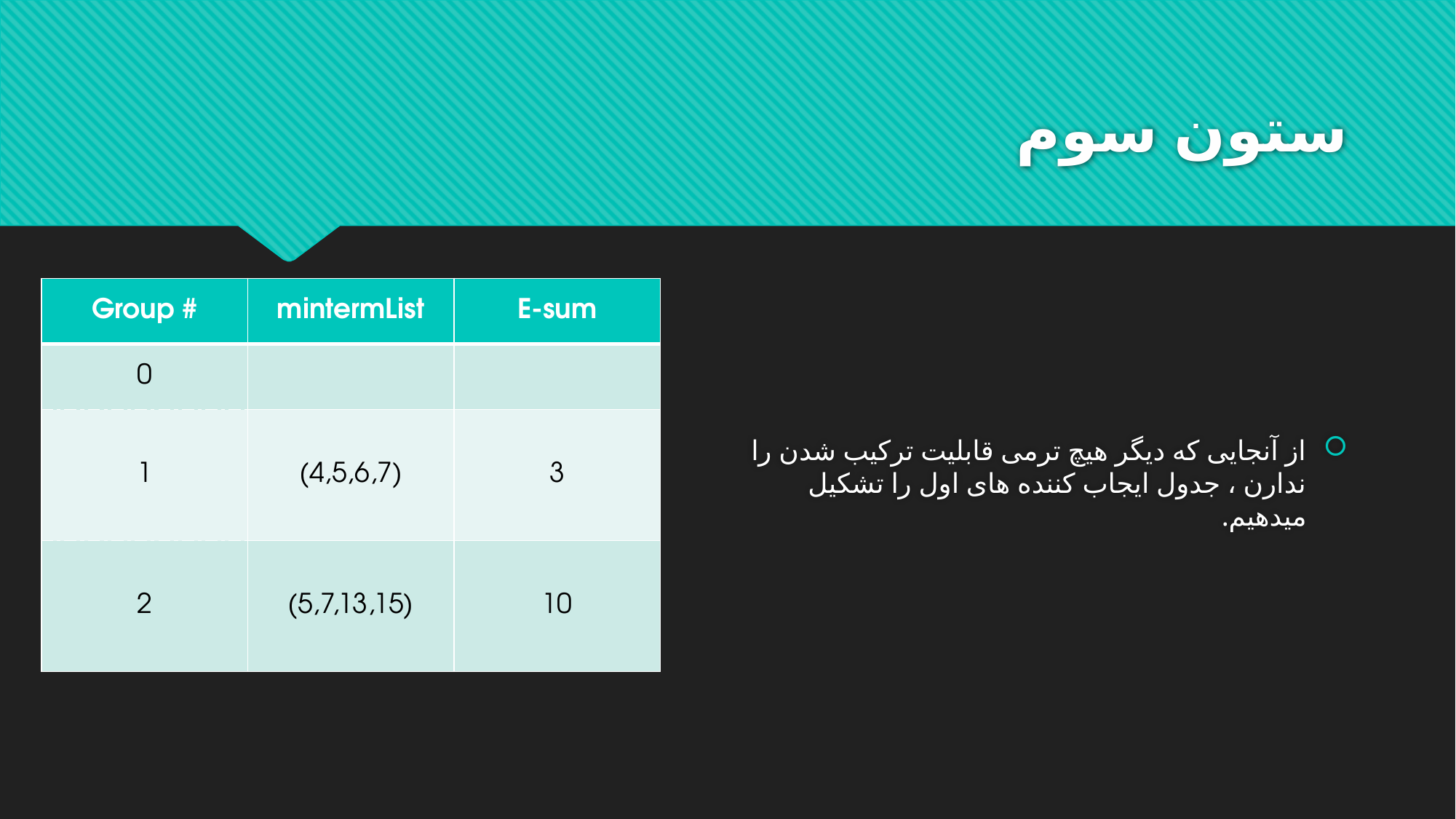

# ستون سوم
از آنجایی که دیگر هیچ ترمی قابلیت ترکیب شدن را ندارن ، جدول ایجاب کننده های اول را تشکیل میدهیم.
| Group # | mintermList | E-sum |
| --- | --- | --- |
| 0 |  |  |
| 1 | (4,5,6,7) | 3 |
| 2 | (5,7,13,15) | 10 |